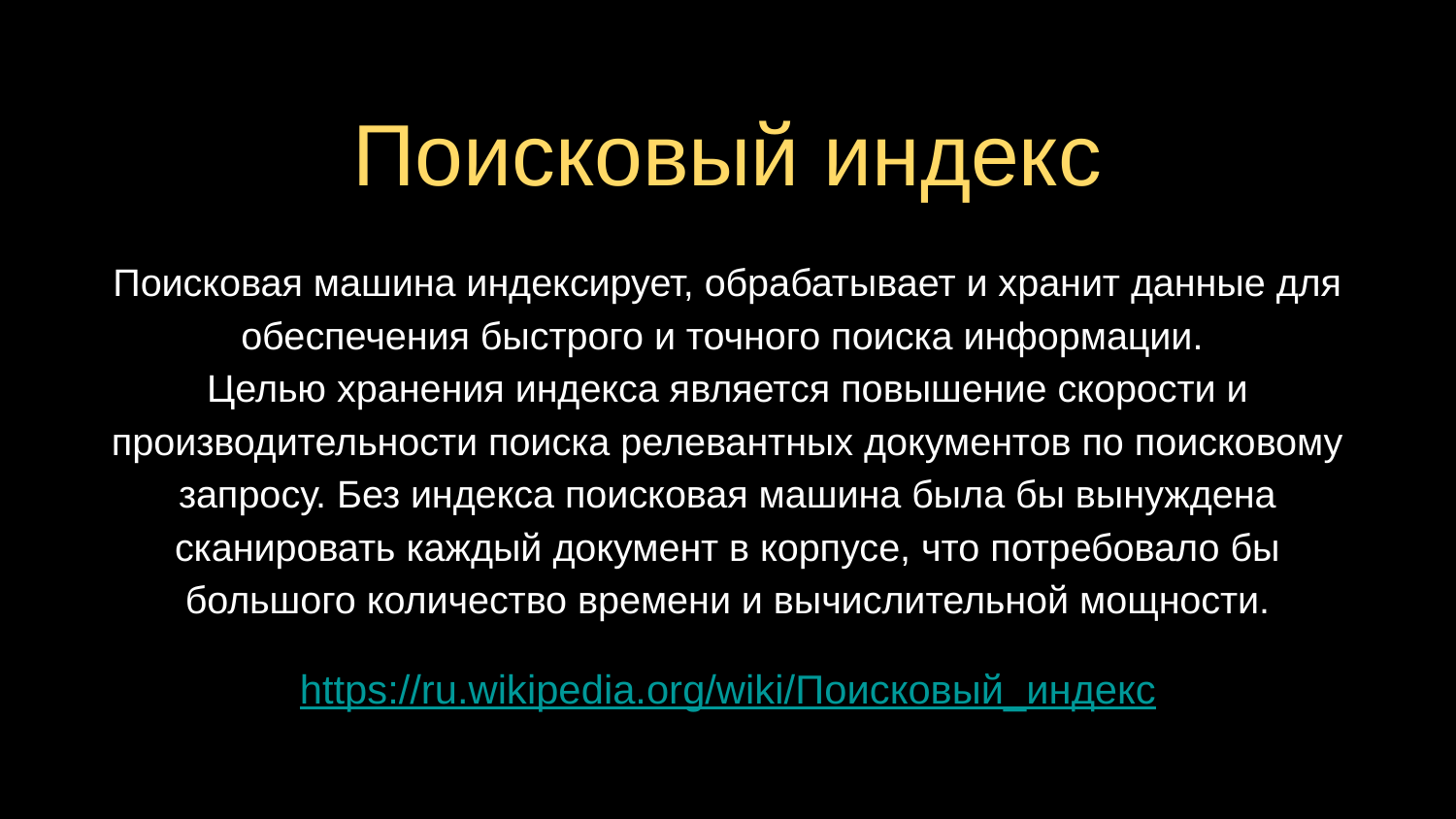

# Поисковый индекс
Поисковая машина индексирует, обрабатывает и хранит данные для обеспечения быстрого и точного поиска информации.
Целью хранения индекса является повышение скорости и производительности поиска релевантных документов по поисковому запросу. Без индекса поисковая машина была бы вынуждена сканировать каждый документ в корпусе, что потребовало бы большого количество времени и вычислительной мощности.
https://ru.wikipedia.org/wiki/Поисковый_индекс